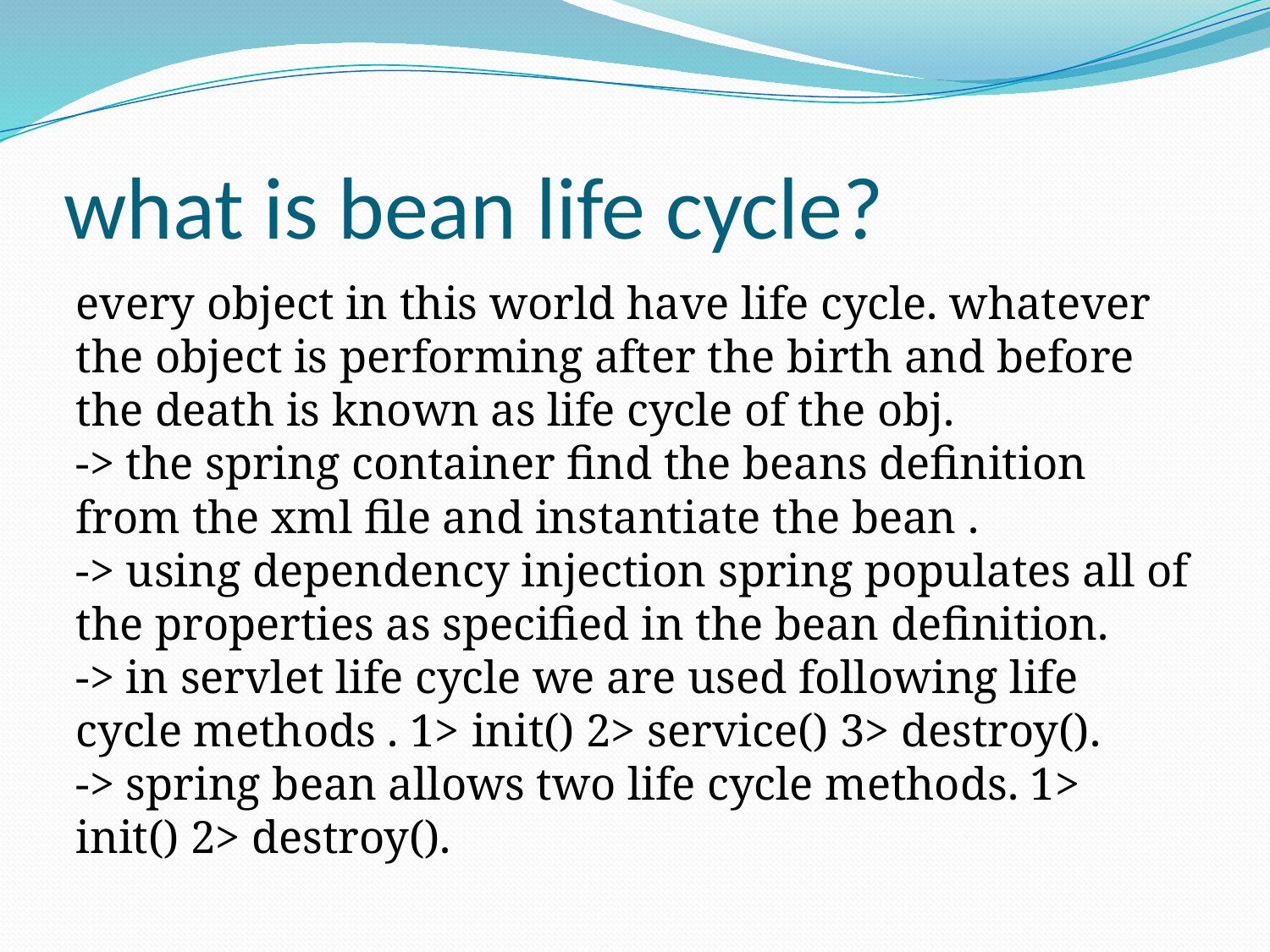

# what is bean life cycle?
every object in this world have life cycle. whatever the object is performing after the birth and before the death is known as life cycle of the obj.
-> the spring container find the beans definition from the xml file and instantiate the bean .
-> using dependency injection spring populates all of the properties as specified in the bean definition.
-> in servlet life cycle we are used following life cycle methods . 1> init() 2> service() 3> destroy().
-> spring bean allows two life cycle methods. 1> init() 2> destroy().